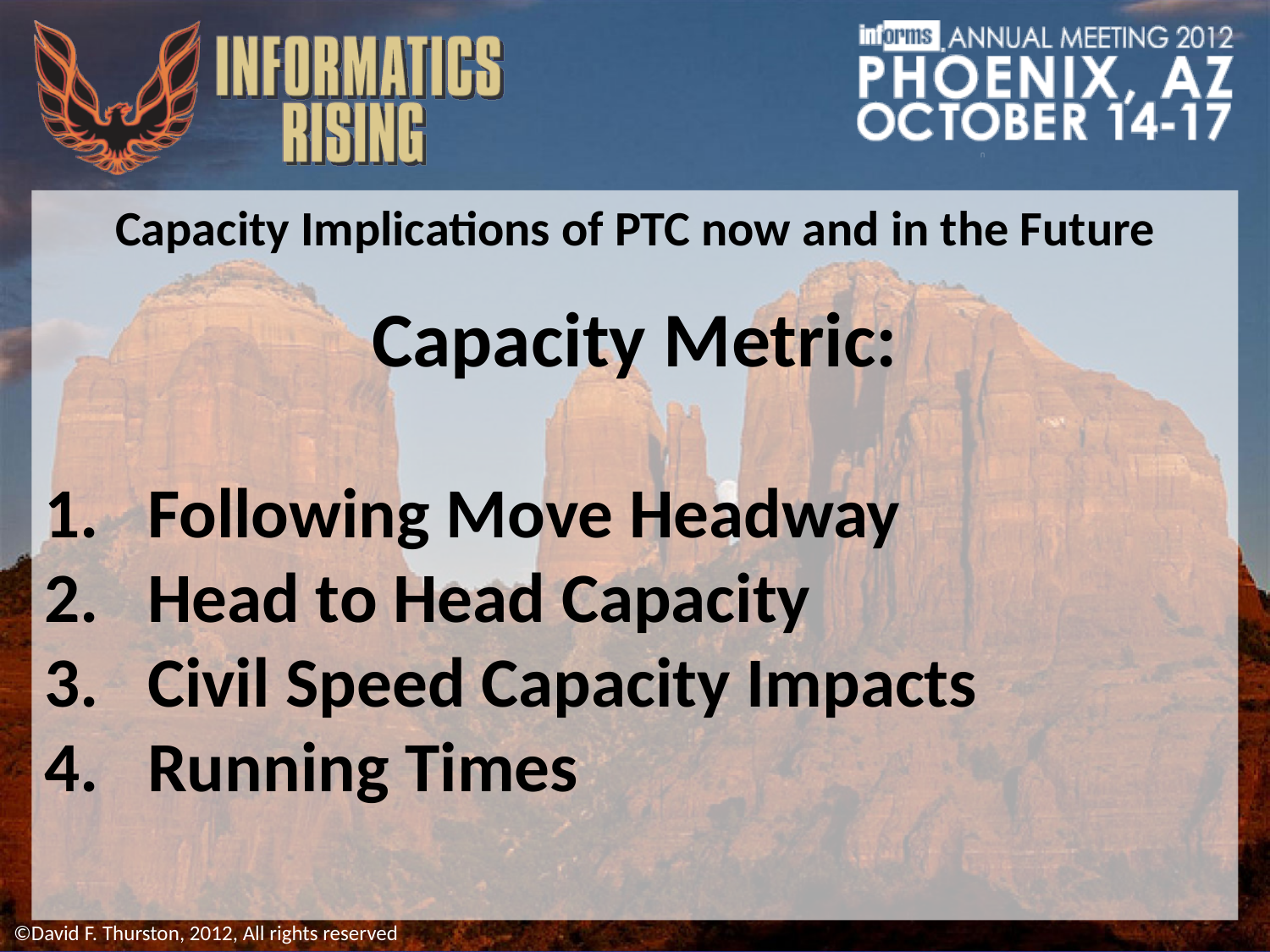

Capacity Implications of PTC now and in the Future

Capacity Metric:

Following Move Headway
Head to Head Capacity
Civil Speed Capacity Impacts
Running Times